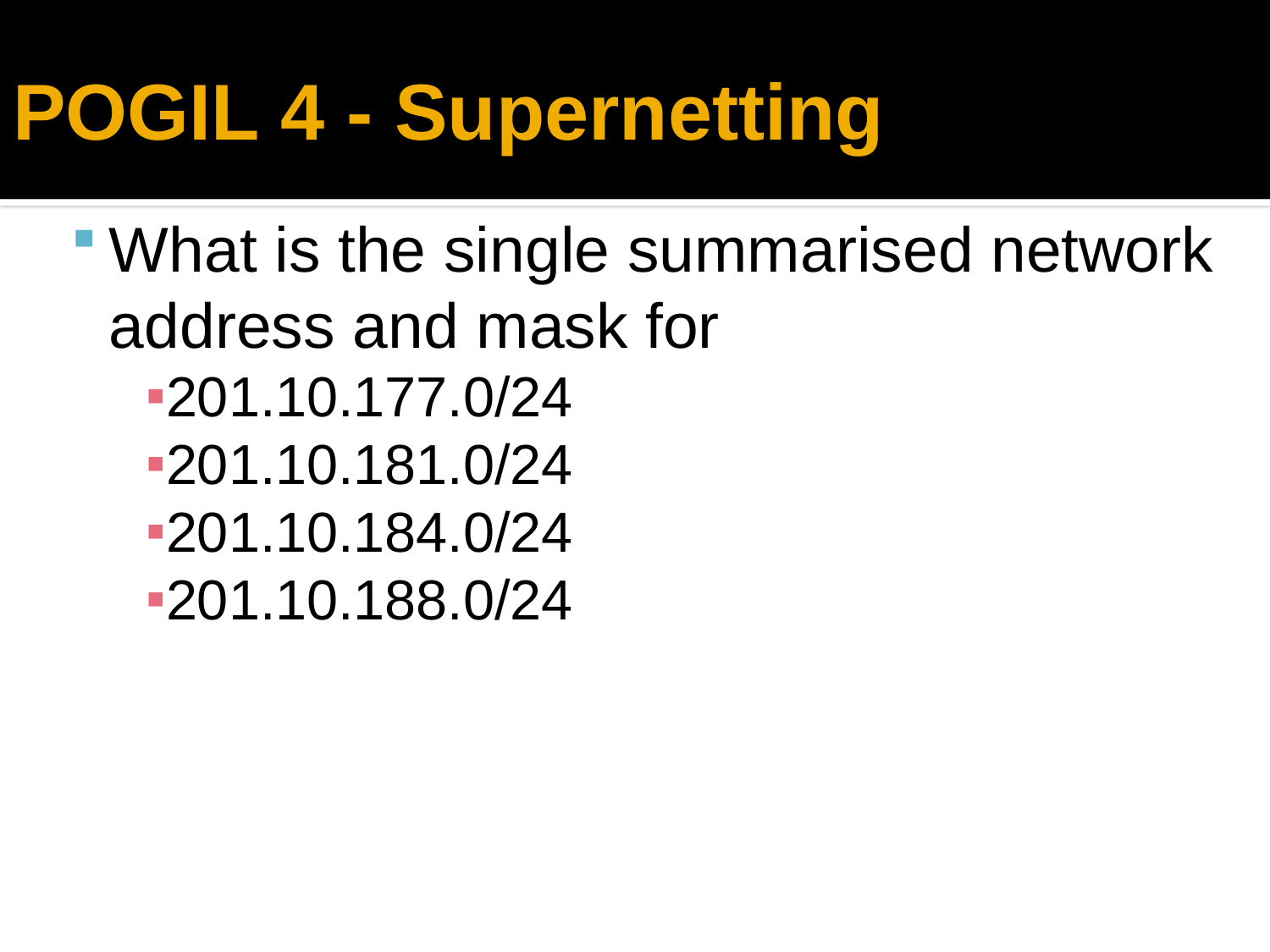

# POGIL 4 - Supernetting
What is the single summarised network address and mask for
201.10.177.0/24
201.10.181.0/24
201.10.184.0/24
201.10.188.0/24